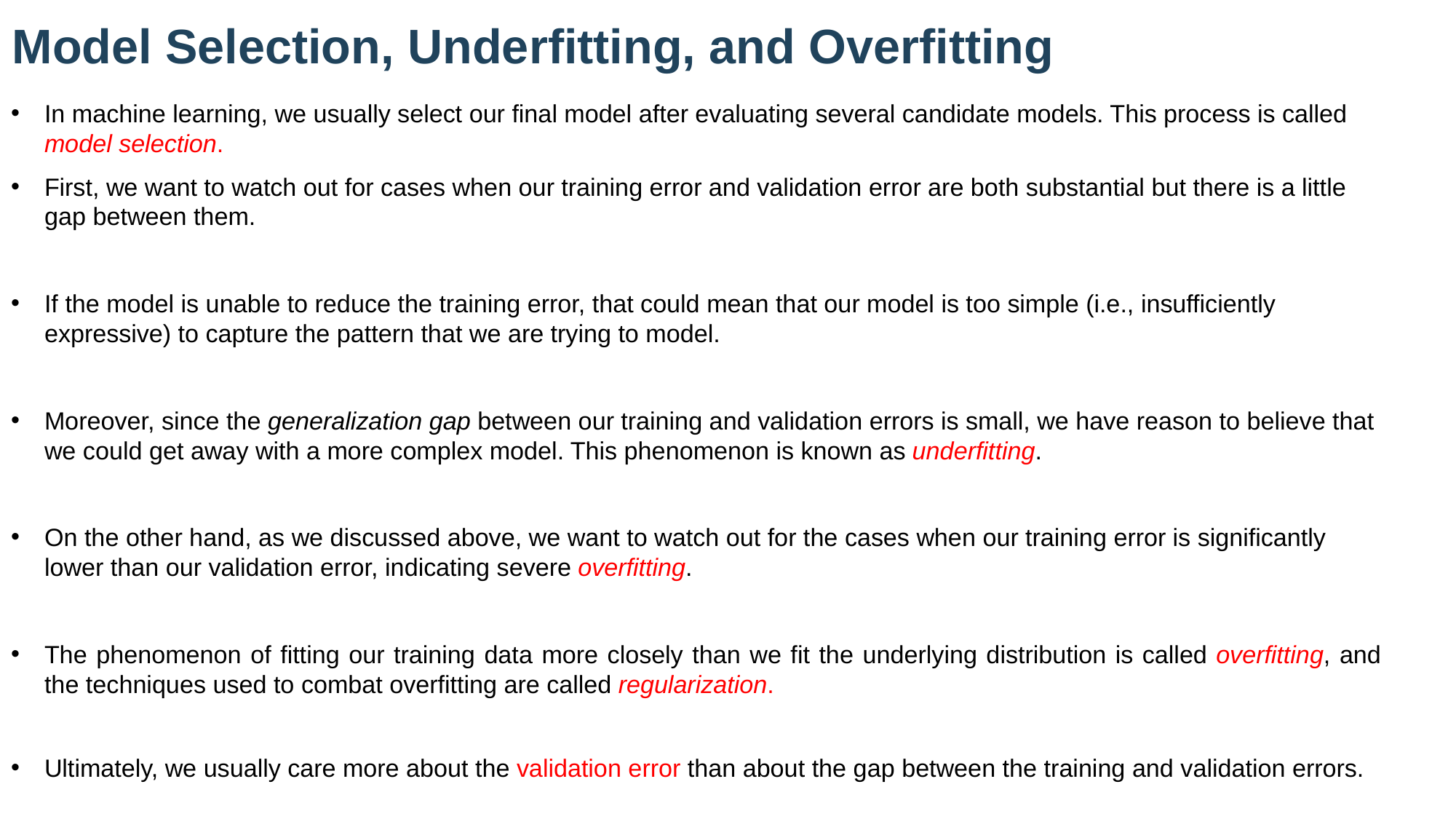

# Model Selection, Underfitting, and Overfitting
In machine learning, we usually select our final model after evaluating several candidate models. This process is called model selection.
First, we want to watch out for cases when our training error and validation error are both substantial but there is a little gap between them.

If the model is unable to reduce the training error, that could mean that our model is too simple (i.e., insufficiently expressive) to capture the pattern that we are trying to model.

Moreover, since the generalization gap between our training and validation errors is small, we have reason to believe that we could get away with a more complex model. This phenomenon is known as underfitting.

On the other hand, as we discussed above, we want to watch out for the cases when our training error is significantly lower than our validation error, indicating severe overfitting.

The phenomenon of fitting our training data more closely than we fit the underlying distribution is called overfitting, and the techniques used to combat overfitting are called regularization.

Ultimately, we usually care more about the validation error than about the gap between the training and validation errors.